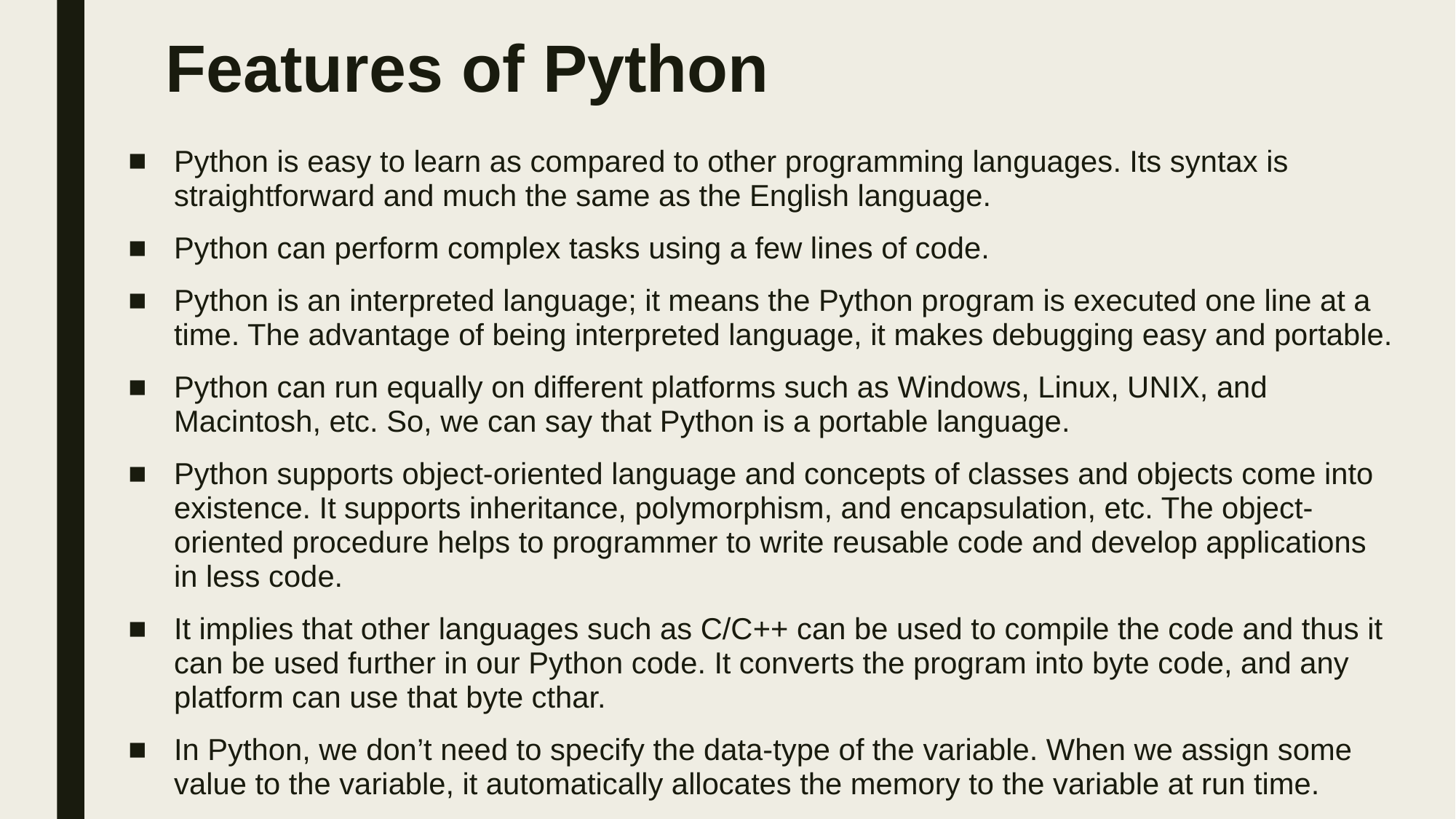

# Features of Python
Python is easy to learn as compared to other programming languages. Its syntax is straightforward and much the same as the English language.
Python can perform complex tasks using a few lines of code.
Python is an interpreted language; it means the Python program is executed one line at a time. The advantage of being interpreted language, it makes debugging easy and portable.
Python can run equally on different platforms such as Windows, Linux, UNIX, and Macintosh, etc. So, we can say that Python is a portable language.
Python supports object-oriented language and concepts of classes and objects come into existence. It supports inheritance, polymorphism, and encapsulation, etc. The object-oriented procedure helps to programmer to write reusable code and develop applications in less code.
It implies that other languages such as C/C++ can be used to compile the code and thus it can be used further in our Python code. It converts the program into byte code, and any platform can use that byte cthar.
In Python, we don’t need to specify the data-type of the variable. When we assign some value to the variable, it automatically allocates the memory to the variable at run time.